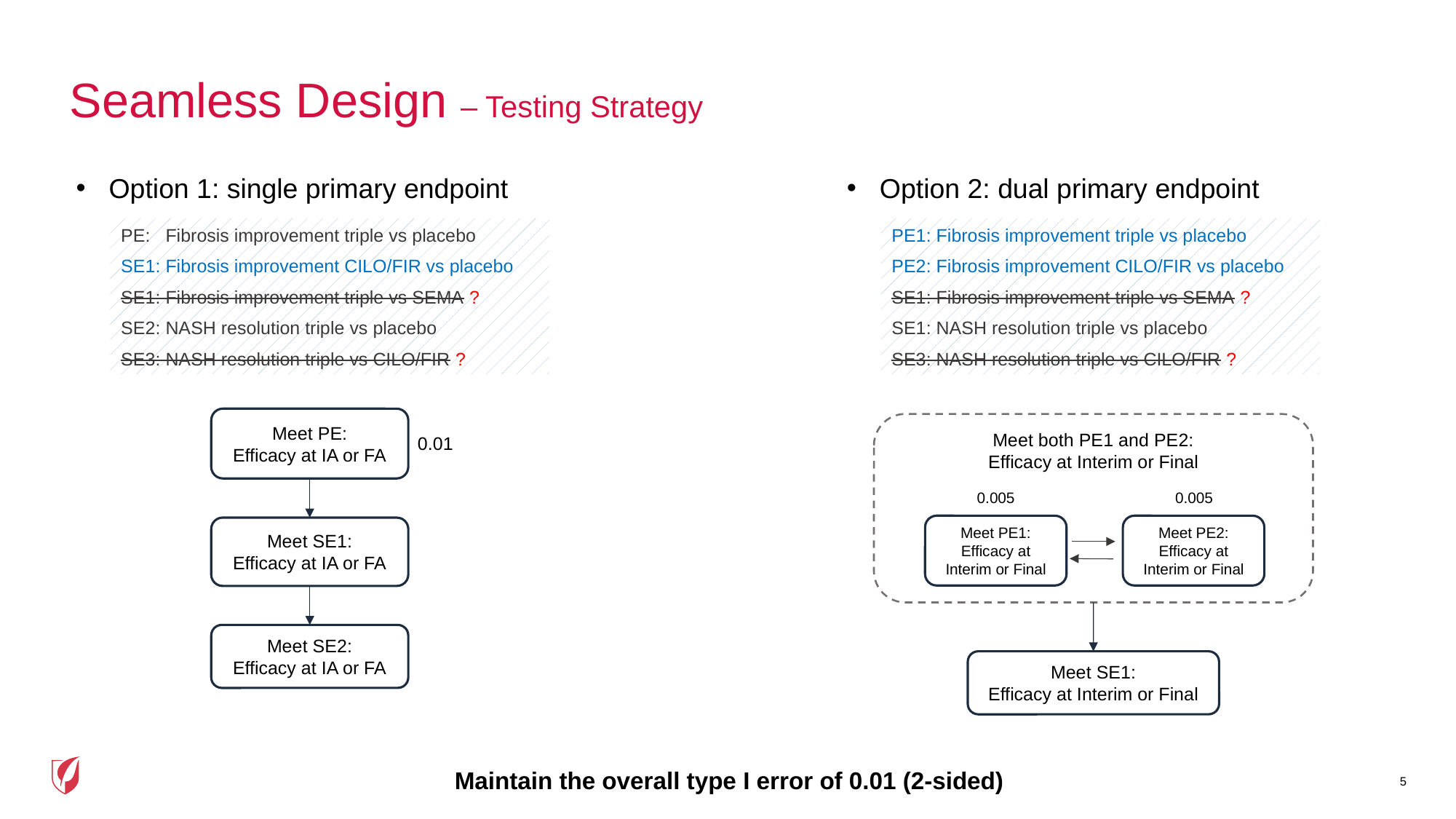

# Seamless Design – Testing Strategy
Option 1: single primary endpoint
Option 2: dual primary endpoint
PE:   Fibrosis improvement triple vs placebo
SE1: Fibrosis improvement CILO/FIR vs placebo
SE1: Fibrosis improvement triple vs SEMA ?
SE2: NASH resolution triple vs placebo
SE3: NASH resolution triple vs CILO/FIR ?
PE1: Fibrosis improvement triple vs placebo
PE2: Fibrosis improvement CILO/FIR vs placebo
SE1: Fibrosis improvement triple vs SEMA ?
SE1: NASH resolution triple vs placebo
SE3: NASH resolution triple vs CILO/FIR ?
Meet PE:
Efficacy at IA or FA
Meet both PE1 and PE2:
Efficacy at Interim or Final
0.01
0.005
0.005
Meet PE1:
Efficacy at Interim or Final
Meet PE2:
Efficacy at Interim or Final
Meet SE1:
Efficacy at IA or FA
Meet SE2:
Efficacy at IA or FA
Meet SE1:
Efficacy at Interim or Final
Maintain the overall type I error of 0.01 (2-sided)
5